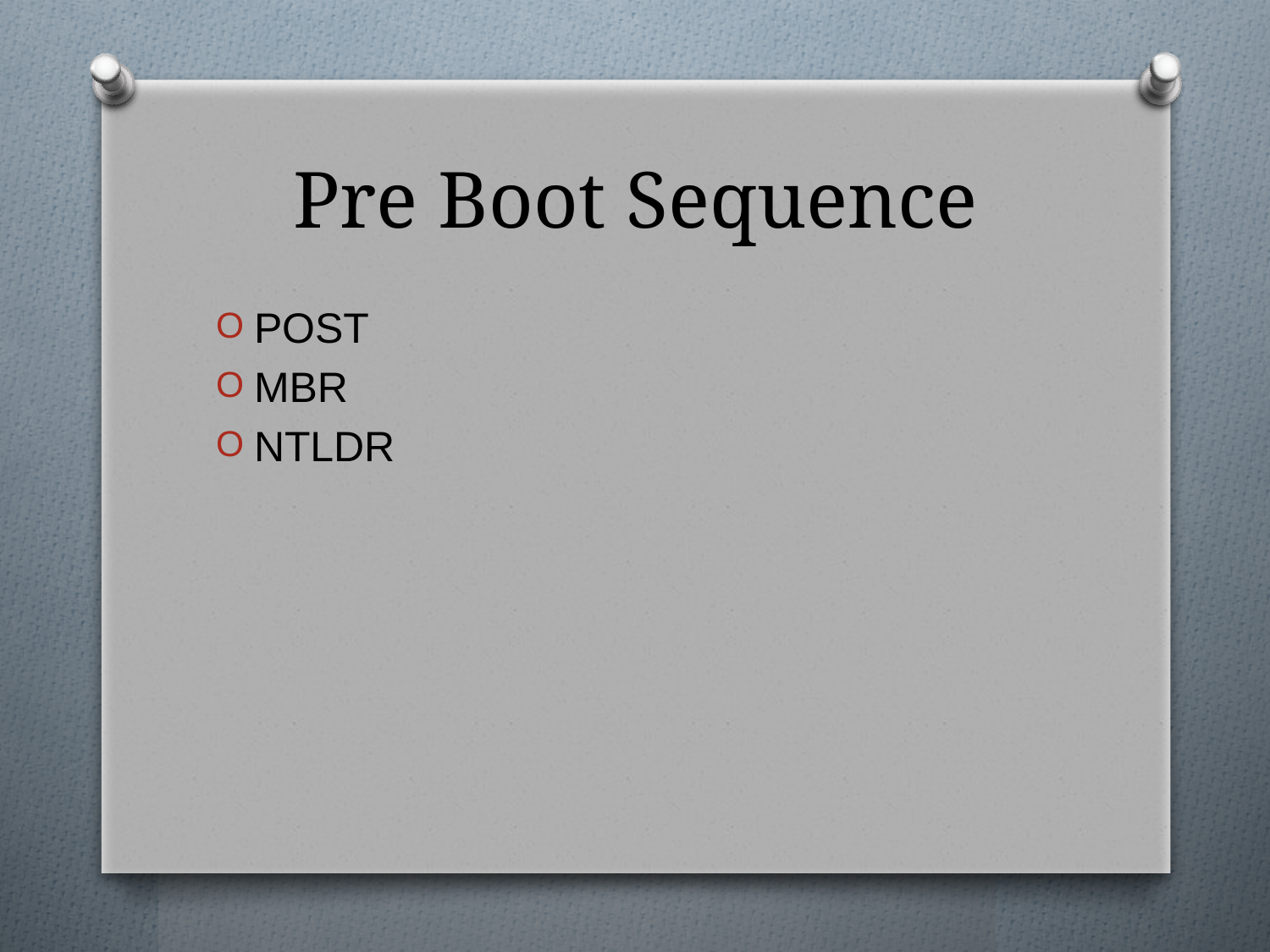

# Pre Boot Sequence
POST
MBR
NTLDR